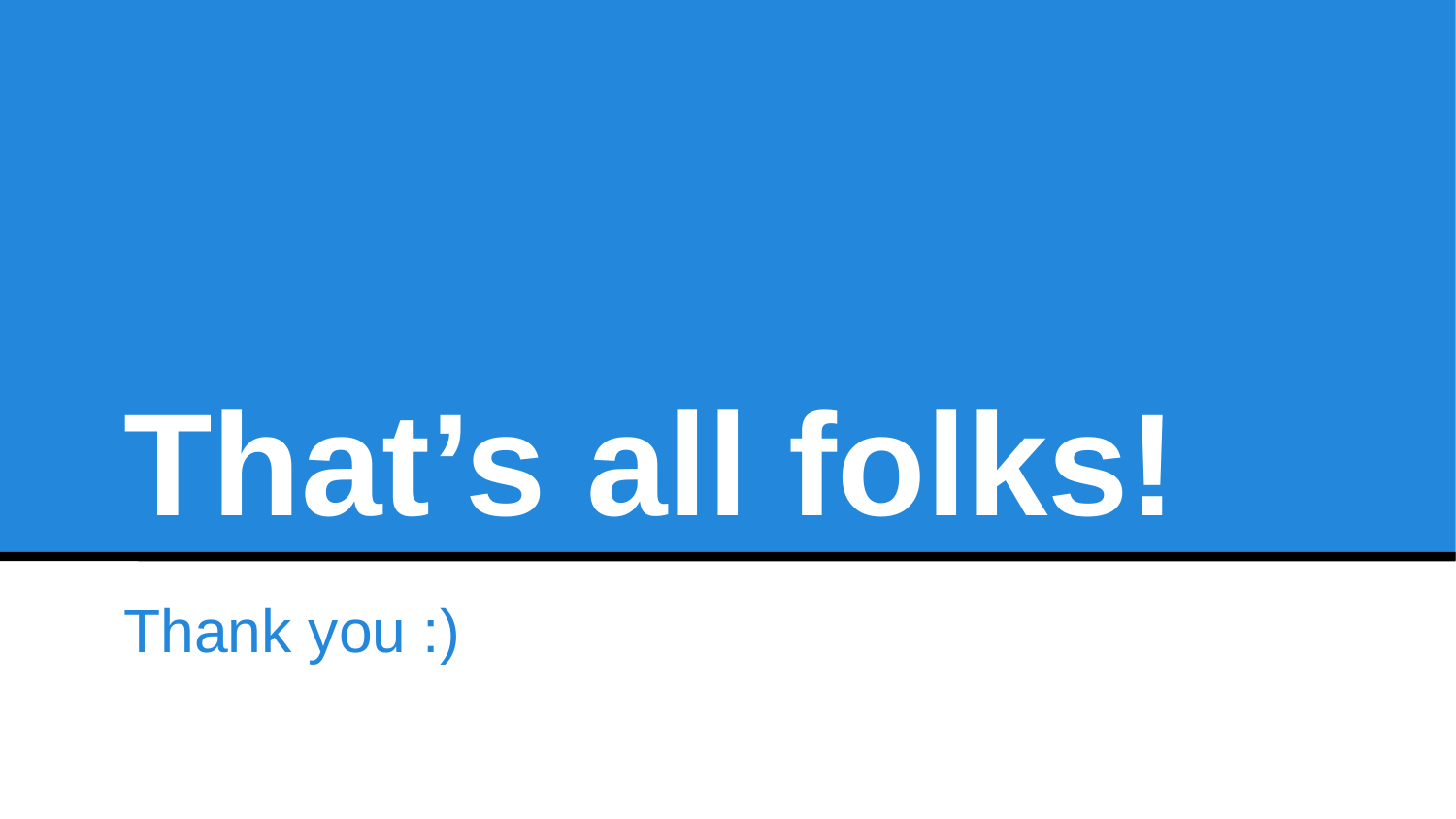

That’s all folks!
Thank you :)

								Follow us @JPAModeler